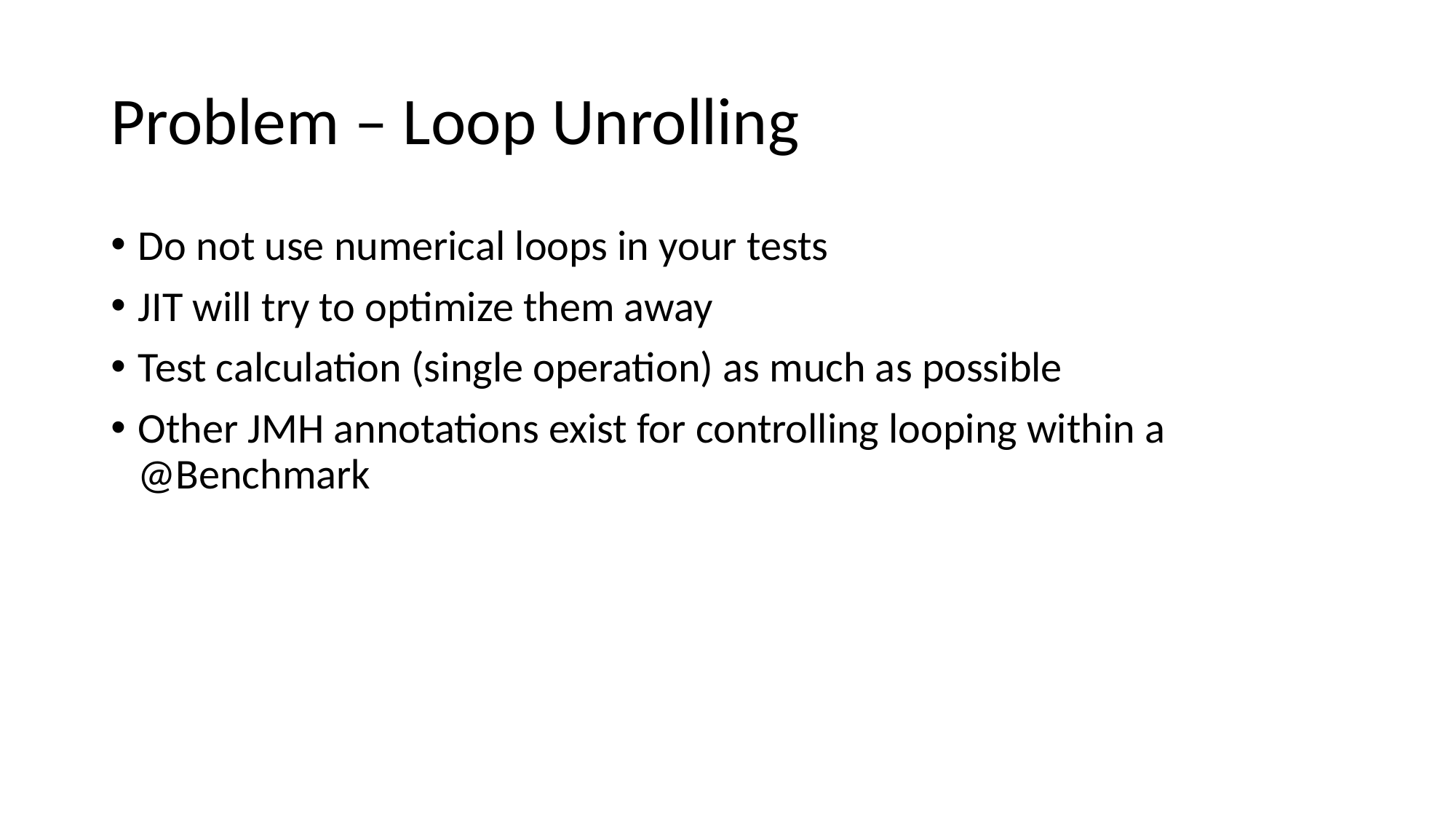

# Problem – Loop Unrolling
Do not use numerical loops in your tests
JIT will try to optimize them away
Test calculation (single operation) as much as possible
Other JMH annotations exist for controlling looping within a @Benchmark